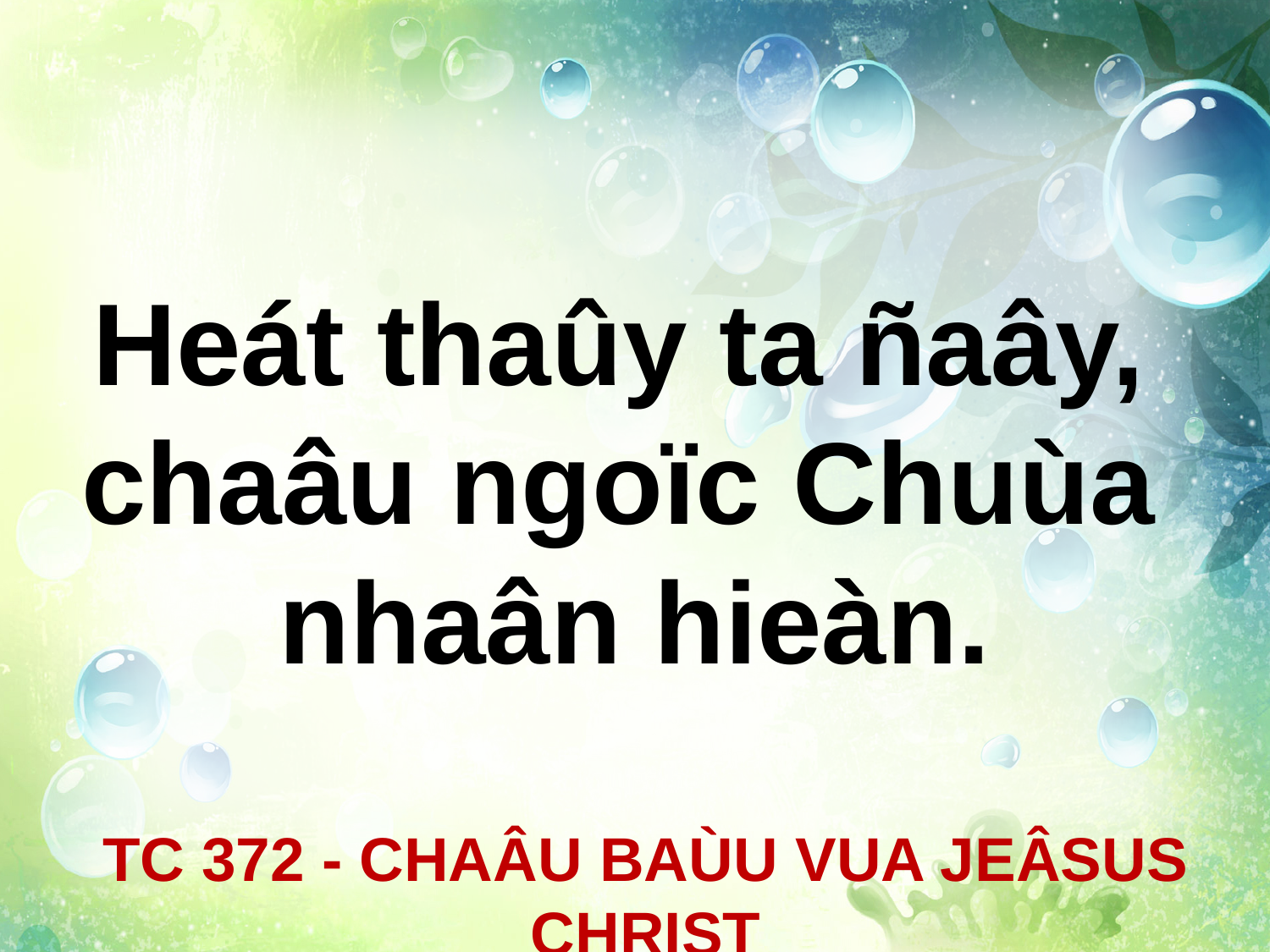

Heát thaûy ta ñaây,
chaâu ngoïc Chuùa
nhaân hieàn.
TC 372 - CHAÂU BAÙU VUA JEÂSUS CHRIST